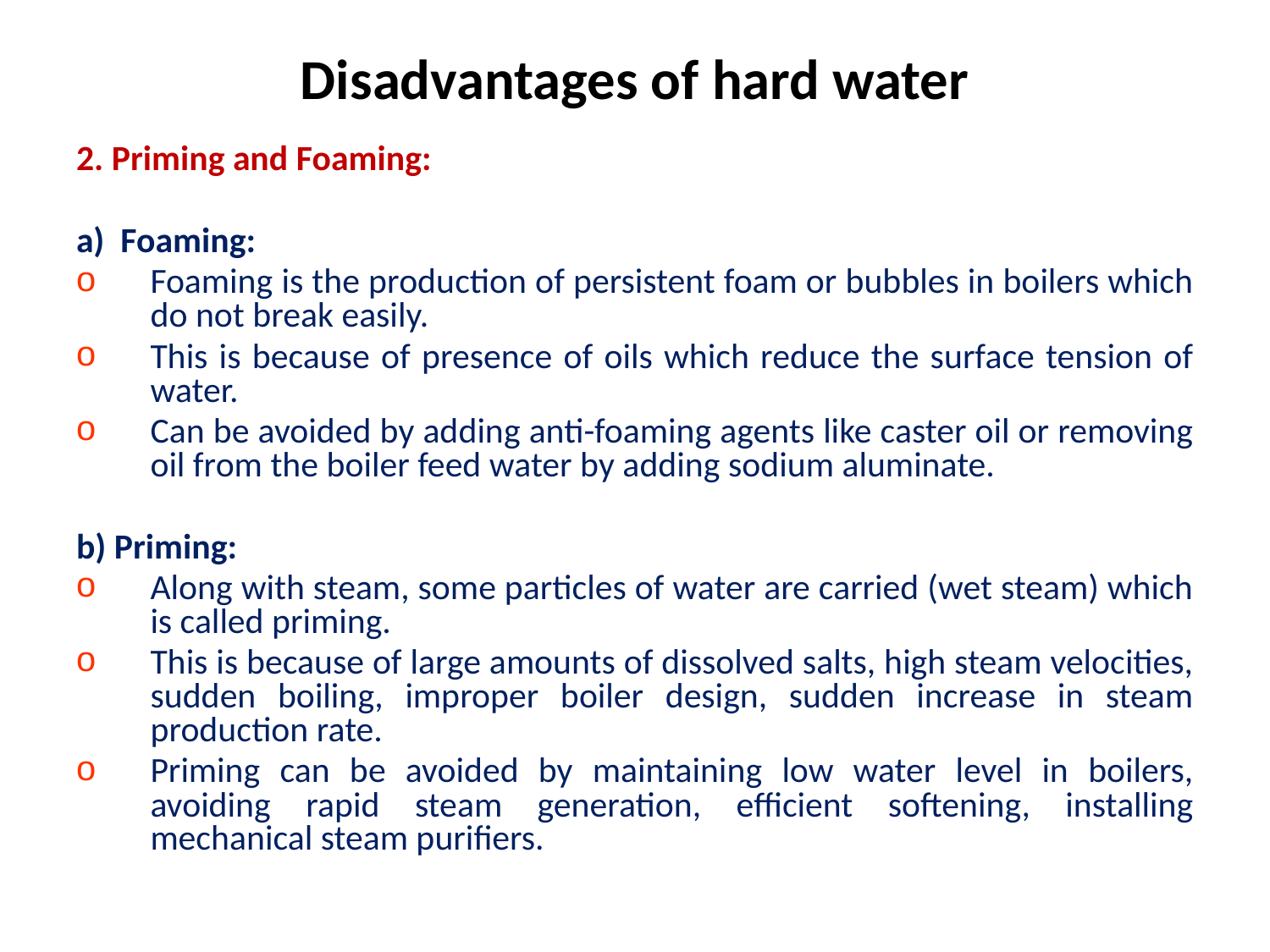

# Disadvantages of hard water
2. Priming and Foaming:

a)  Foaming:
Foaming is the production of persistent foam or bubbles in boilers which do not break easily.
This is because of presence of oils which reduce the surface tension of water.
Can be avoided by adding anti-foaming agents like caster oil or removing oil from the boiler feed water by adding sodium aluminate.

b) Priming:
Along with steam, some particles of water are carried (wet steam) which is called priming.
This is because of large amounts of dissolved salts, high steam velocities, sudden boiling, improper boiler design, sudden increase in steam production rate.
Priming can be avoided by maintaining low water level in boilers, avoiding rapid steam generation, efficient softening, installing mechanical steam purifiers.